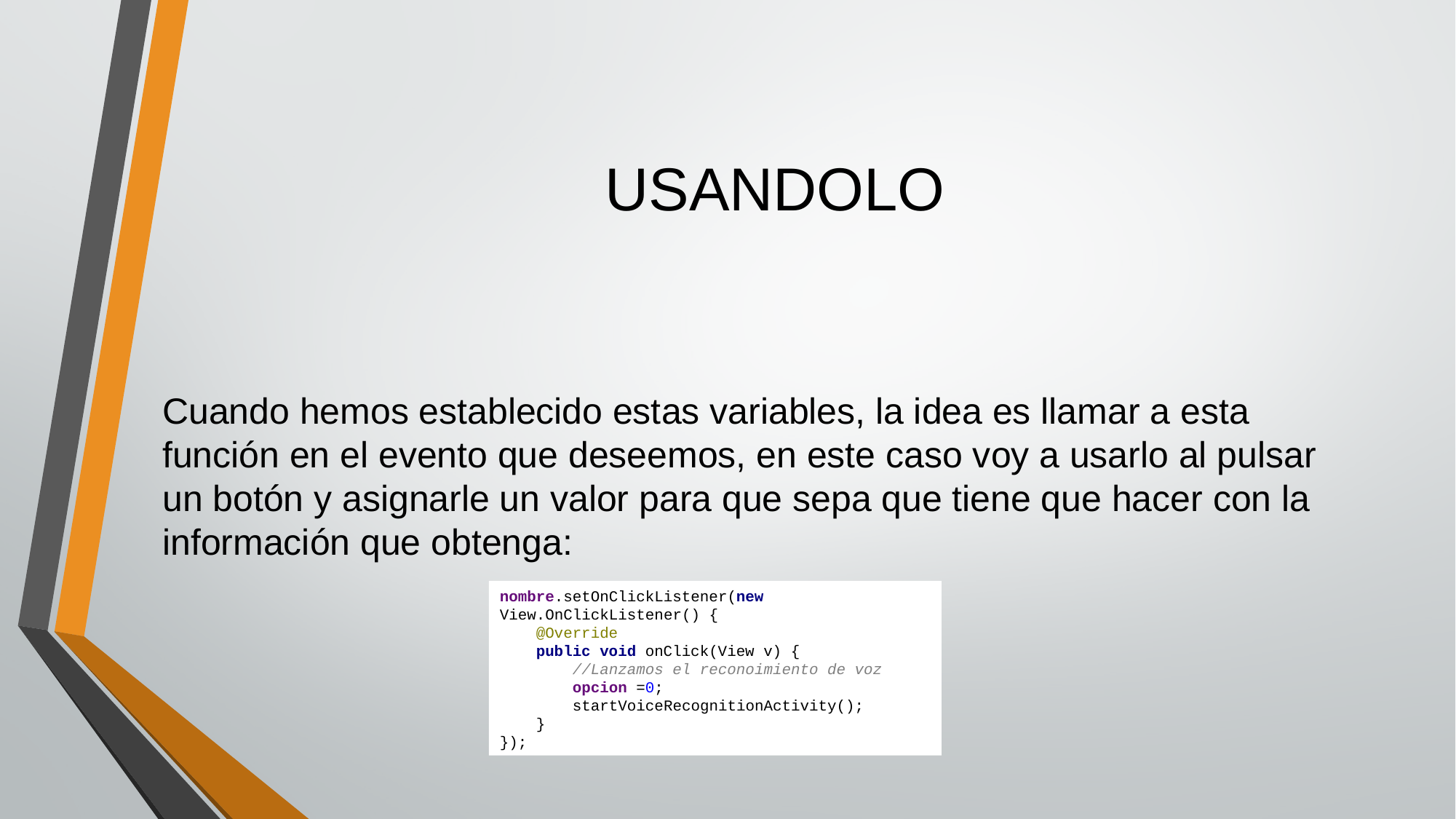

# USANDOLO
Cuando hemos establecido estas variables, la idea es llamar a esta función en el evento que deseemos, en este caso voy a usarlo al pulsar un botón y asignarle un valor para que sepa que tiene que hacer con la información que obtenga:

nombre.setOnClickListener(new View.OnClickListener() {
    @Override
    public void onClick(View v) {
        //Lanzamos el reconoimiento de voz
        opcion =0;
        startVoiceRecognitionActivity();
    }
});